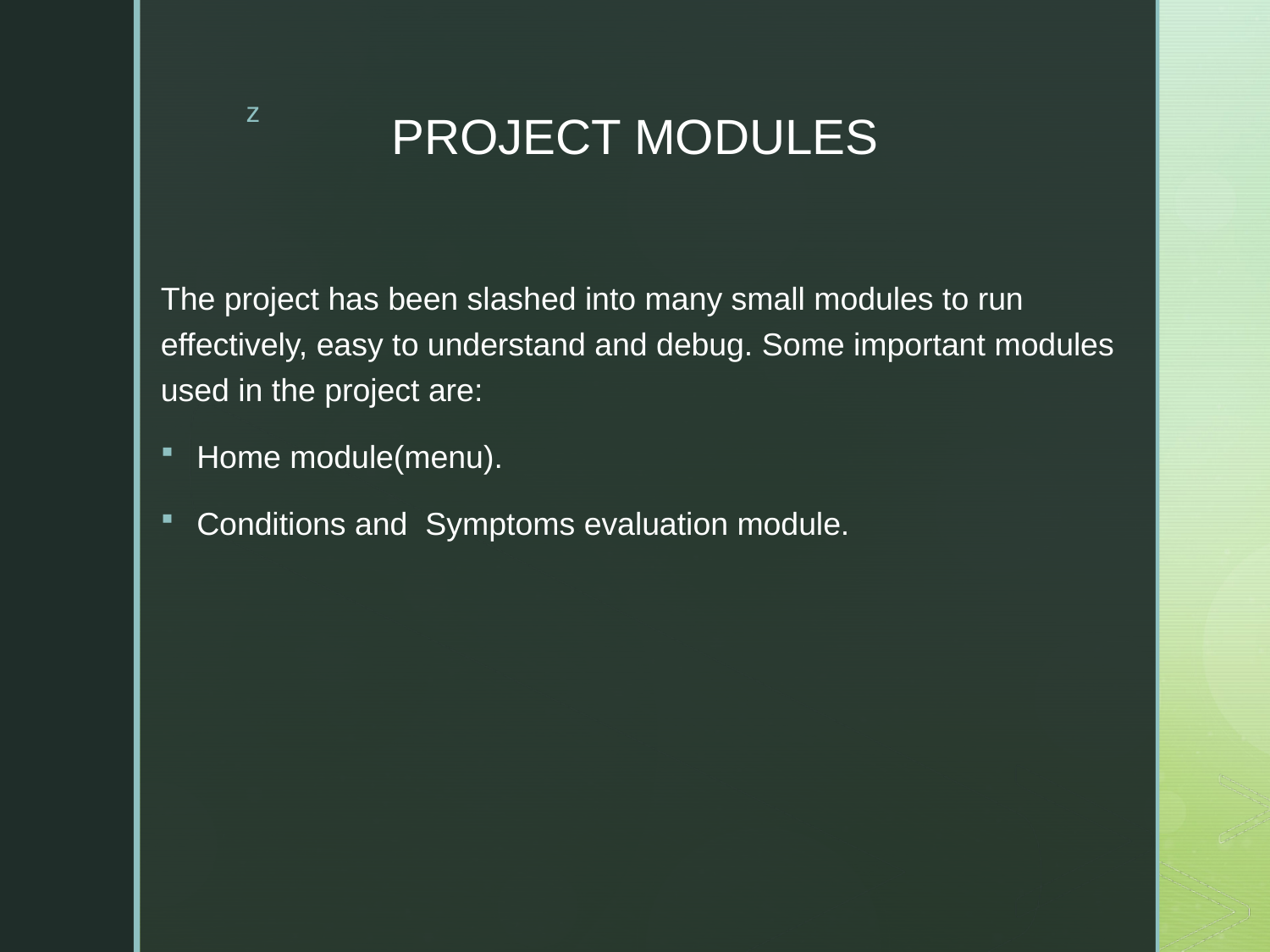

# PROJECT MODULES
The project has been slashed into many small modules to run effectively, easy to understand and debug. Some important modules used in the project are:
Home module(menu).
Conditions and  Symptoms evaluation module.